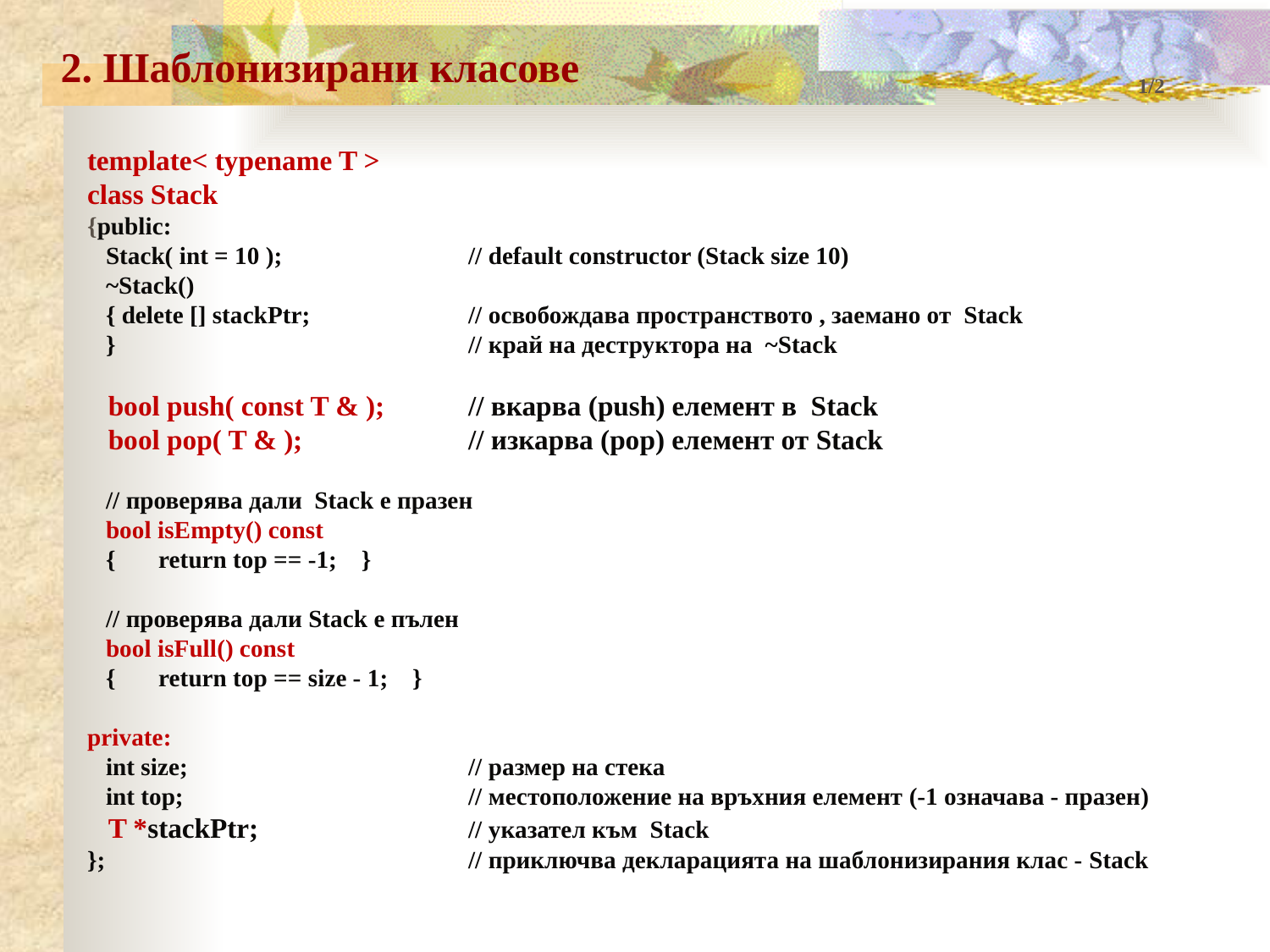

2. Шаблонизирани класове
1/2
template< typename T >
class Stack
{public:
   Stack( int = 10 ); 		// default constructor (Stack size 10)
   ~Stack()
   { delete [] stackPtr; 		// освобождава пространството , заемано от  Stack
   } 			// край на деструктора на  ~Stack

   bool push( const T & ); 	// вкарва (push) елемент в  Stack
   bool pop( T & ); 		// изкарва (pop) елемент от Stack

   // проверява дали  Stack е празен
   bool isEmpty() const
   {       return top == -1;    }

   // проверява дали Stack е пълен
   bool isFull() const
   {       return top == size - 1;    }

private:
   int size; 			// размер на стека
   int top; 			// местоположение на връхния елемент (-1 означава - празен)
   T *stackPtr; 		// указател към  Stack
}; 			// приключва декларацията на шаблонизирания клас - Stack